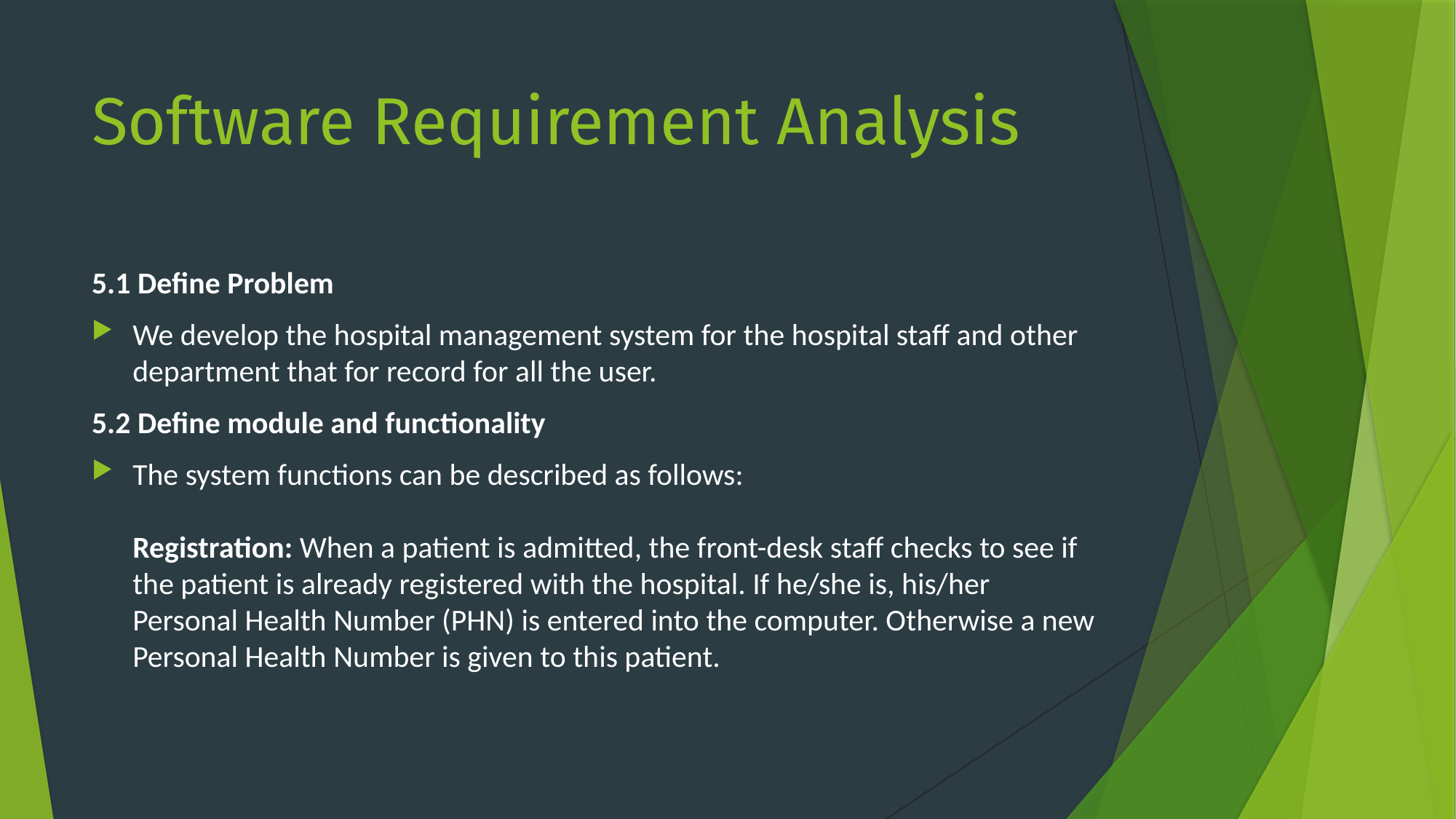

# Software Requirement Analysis
5.1 Define Problem
We develop the hospital management system for the hospital staff and other department that for record for all the user.
5.2 Define module and functionality
The system functions can be described as follows:
 
Registration: When a patient is admitted, the front-desk staff checks to see if the patient is already registered with the hospital. If he/she is, his/her Personal Health Number (PHN) is entered into the computer. Otherwise a new Personal Health Number is given to this patient.